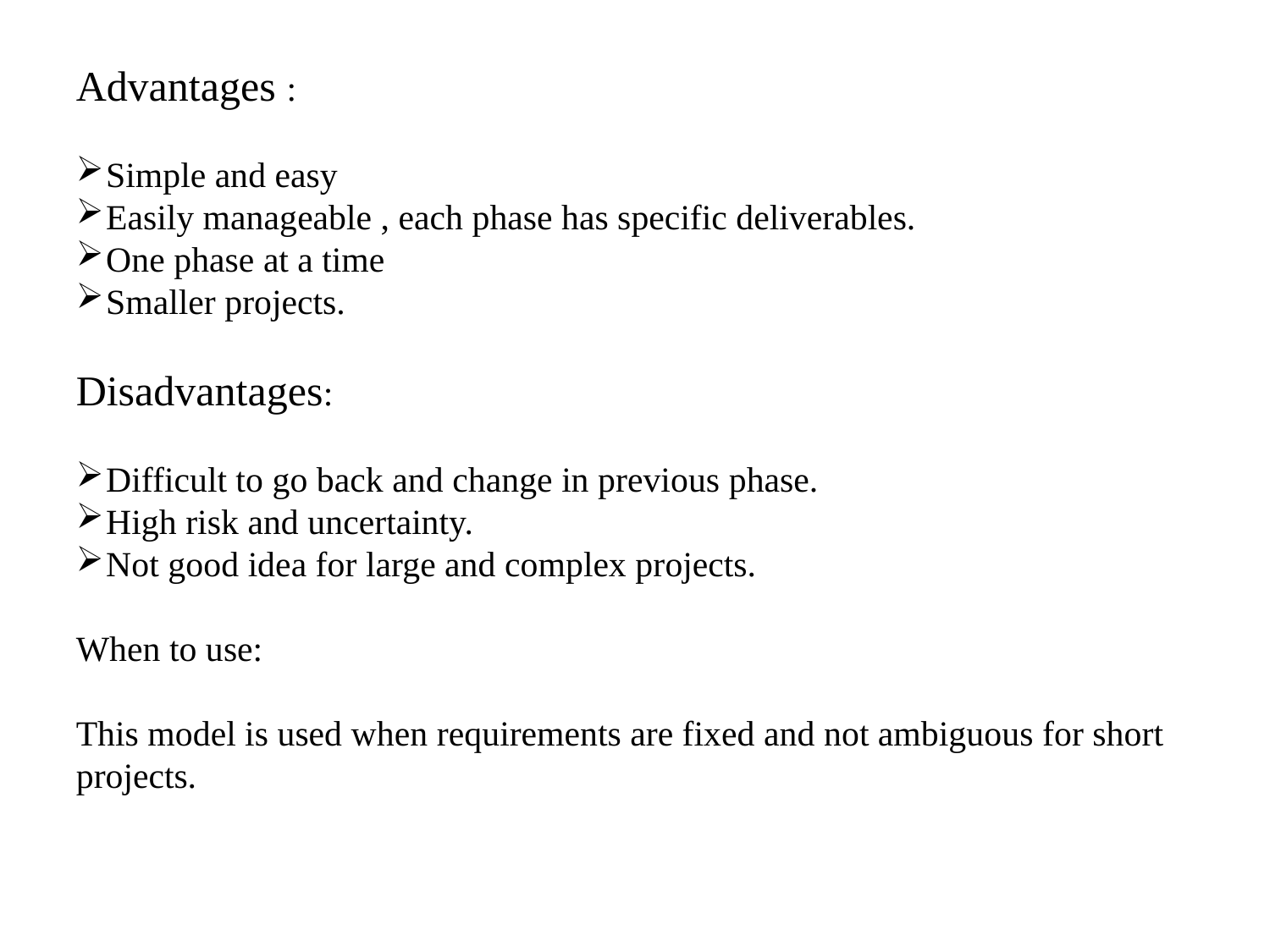

Advantages :

Simple and easy
Easily manageable , each phase has specific deliverables.
One phase at a time
Smaller projects.

Disadvantages:

Difficult to go back and change in previous phase.
High risk and uncertainty.
Not good idea for large and complex projects.

When to use:

This model is used when requirements are fixed and not ambiguous for short projects.